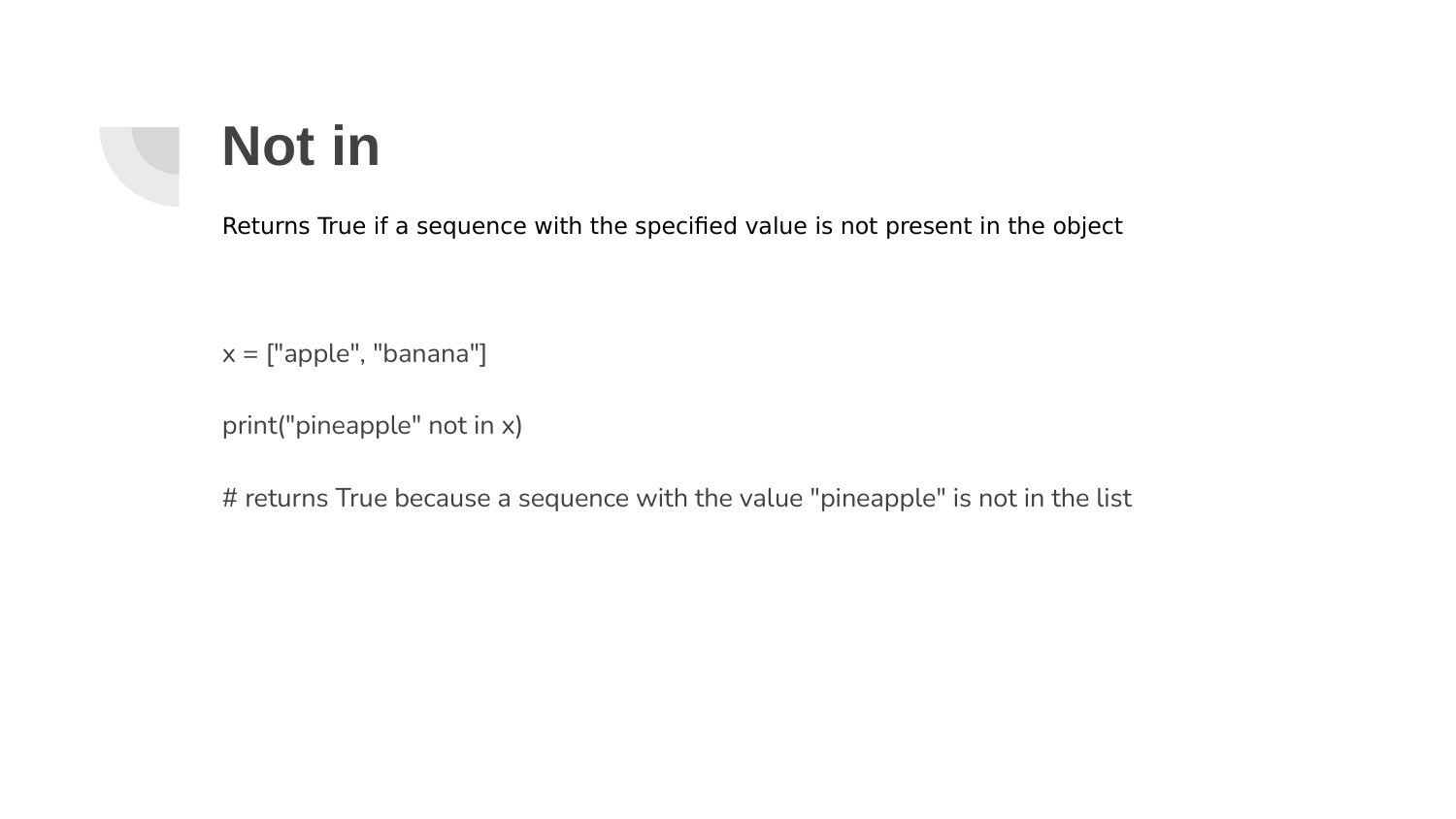

# Not in
Returns True if a sequence with the specified value is not present in the object

x = ["apple", "banana"]

print("pineapple" not in x)

# returns True because a sequence with the value "pineapple" is not in the list